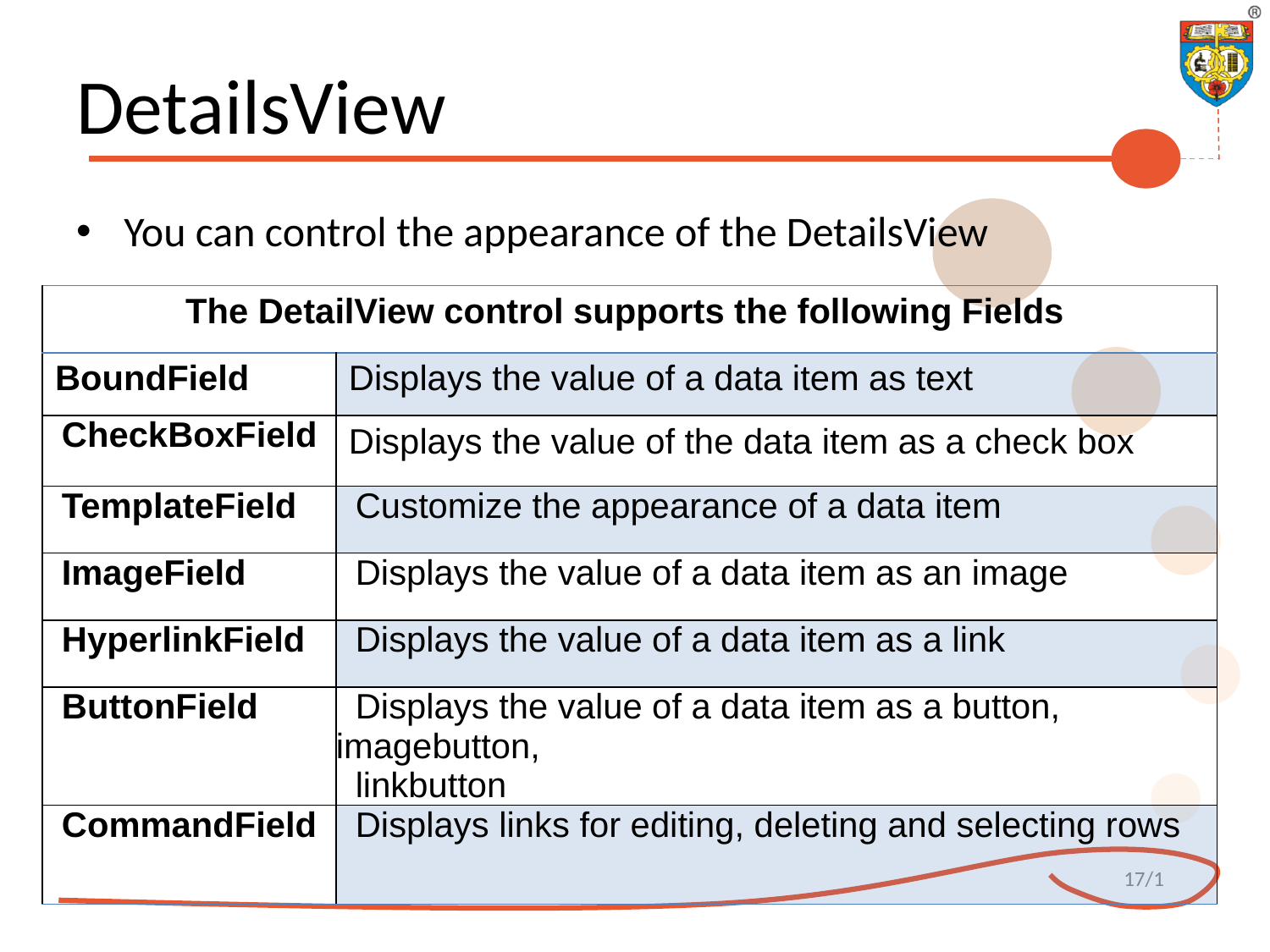

# DetailsView
You can control the appearance of the DetailsView
| The DetailView control supports the following Fields |  |
| --- | --- |
| BoundField | Displays the value of a data item as text |
| CheckBoxField | Displays the value of the data item as a check box |
| TemplateField | Customize the appearance of a data item |
| ImageField | Displays the value of a data item as an image |
| HyperlinkField | Displays the value of a data item as a link |
| ButtonField | Displays the value of a data item as a button, imagebutton, linkbutton |
| CommandField | Displays links for editing, deleting and selecting rows |